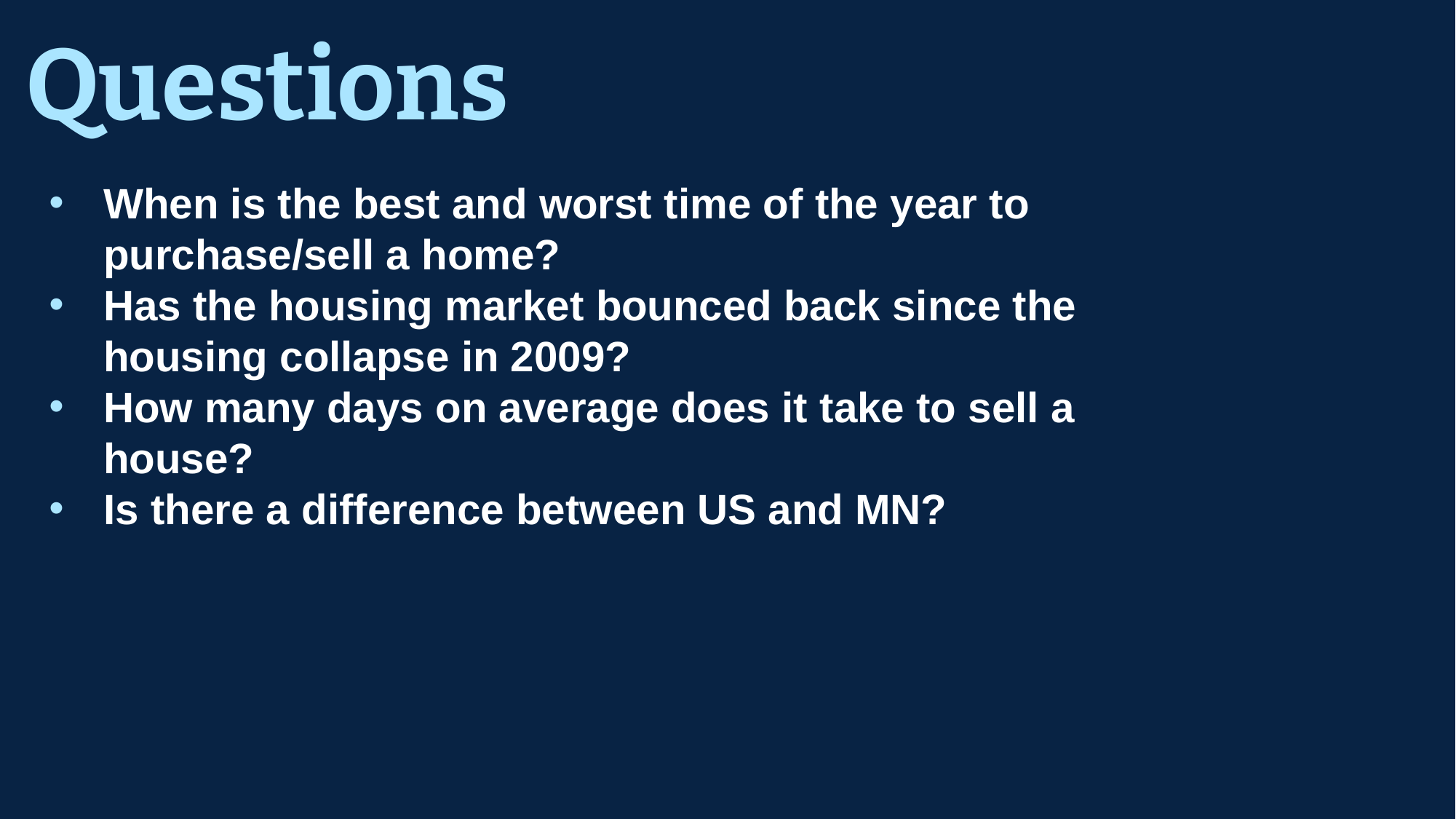

# Questions
When is the best and worst time of the year to purchase/sell a home?
Has the housing market bounced back since the housing collapse in 2009?
How many days on average does it take to sell a house?
Is there a difference between US and MN?